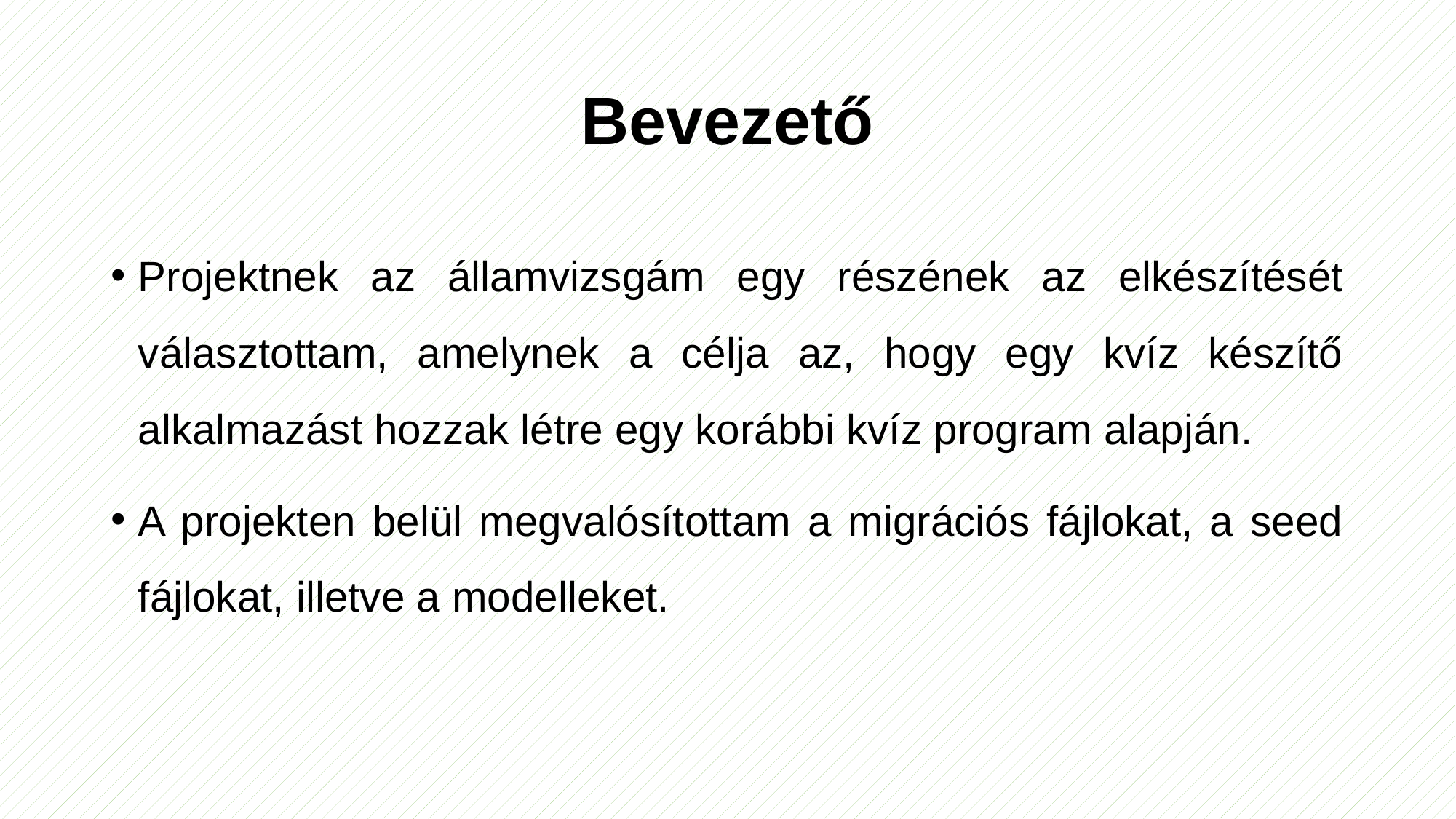

# Bevezető
Projektnek az államvizsgám egy részének az elkészítését választottam, amelynek a célja az, hogy egy kvíz készítő alkalmazást hozzak létre egy korábbi kvíz program alapján.
A projekten belül megvalósítottam a migrációs fájlokat, a seed fájlokat, illetve a modelleket.